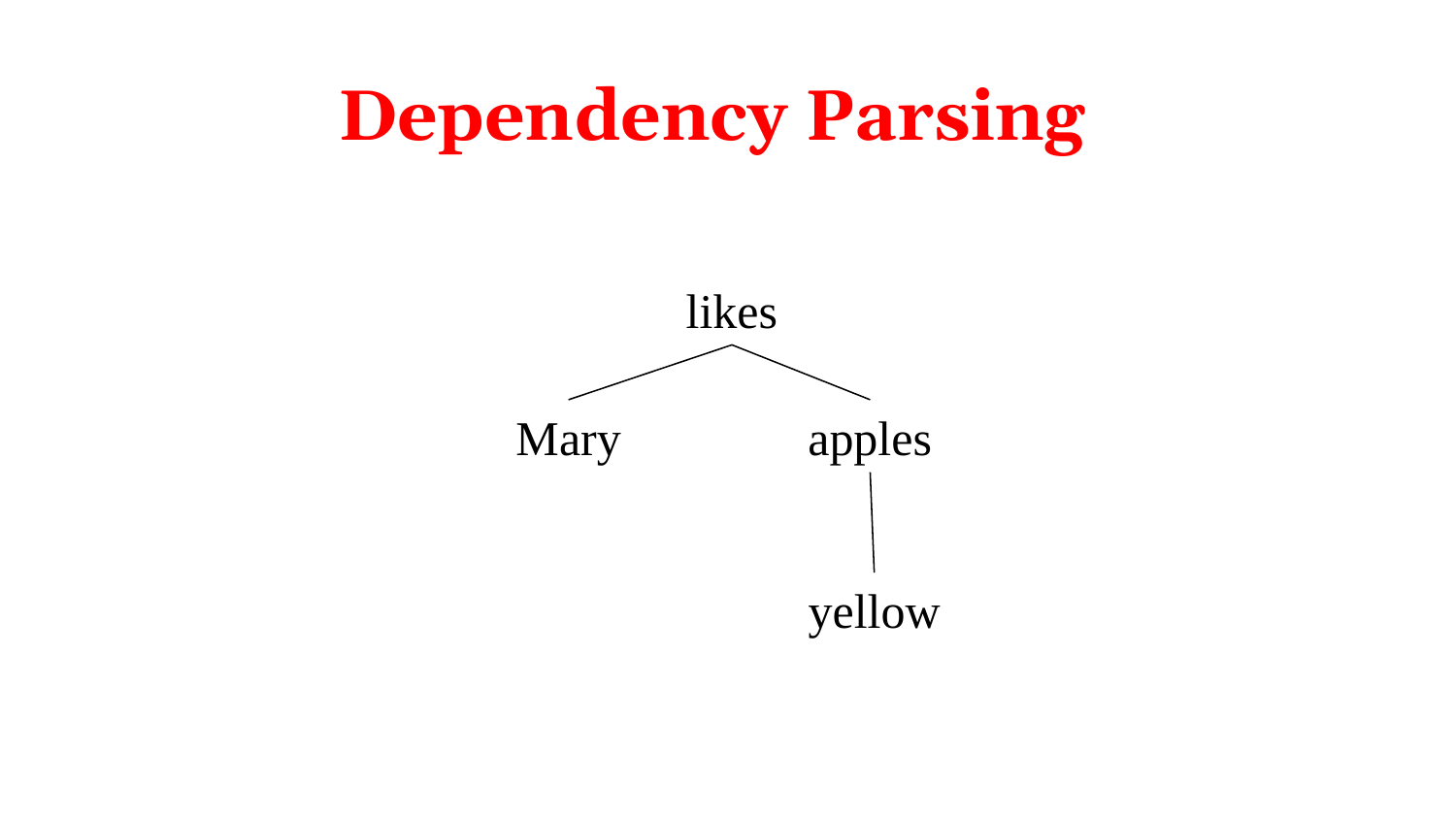

# Dependency Parsing
likes
Mary
apples
yellow